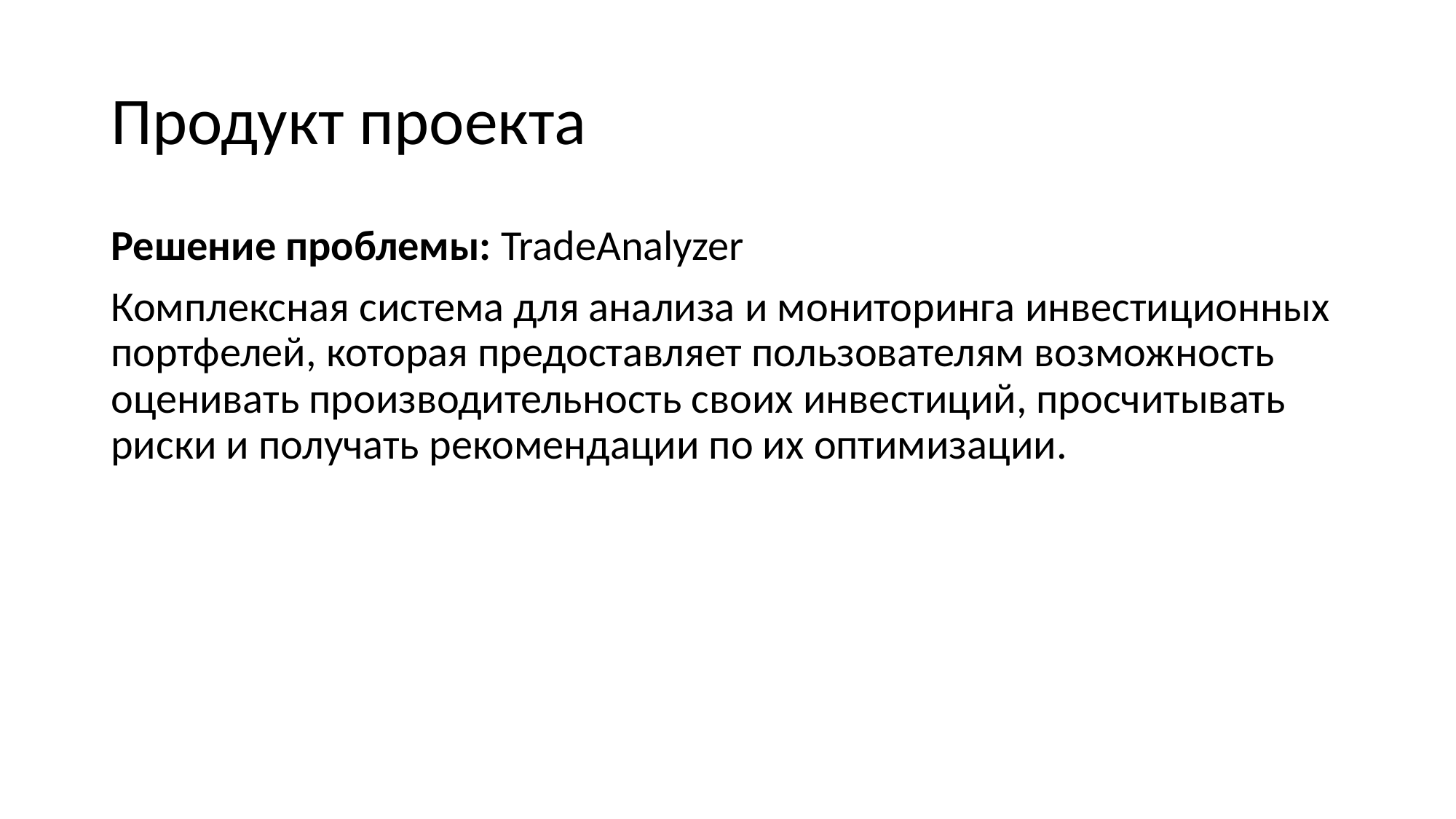

# Продукт проекта
Решение проблемы: TradeAnalyzer
Комплексная система для анализа и мониторинга инвестиционных портфелей, которая предоставляет пользователям возможность оценивать производительность своих инвестиций, просчитывать риски и получать рекомендации по их оптимизации.